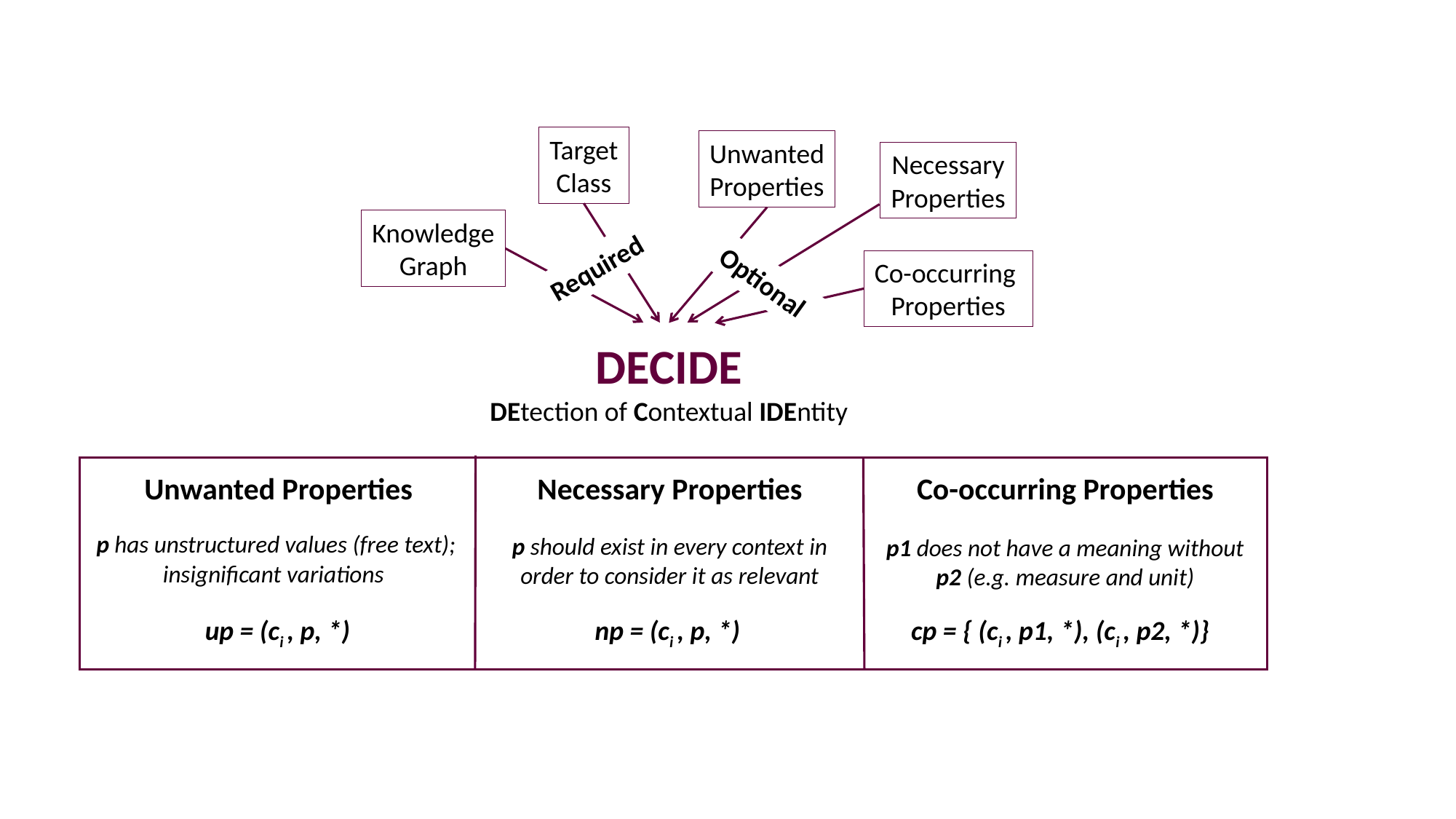

Target
Class
Unwanted
Properties
Necessary
Properties
Knowledge
Graph
Required
Co-occurring
Properties
Optional
DECIDE
DEtection of Contextual IDEntity

Co-occurring Properties
Unwanted Properties
Necessary Properties
p has unstructured values (free text); insignificant variations
p should exist in every context in order to consider it as relevant
p1 does not have a meaning without p2 (e.g. measure and unit)
up = (ci , p, *)
np = (ci , p, *)
cp = { (ci , p1, *), (ci , p2, *)}